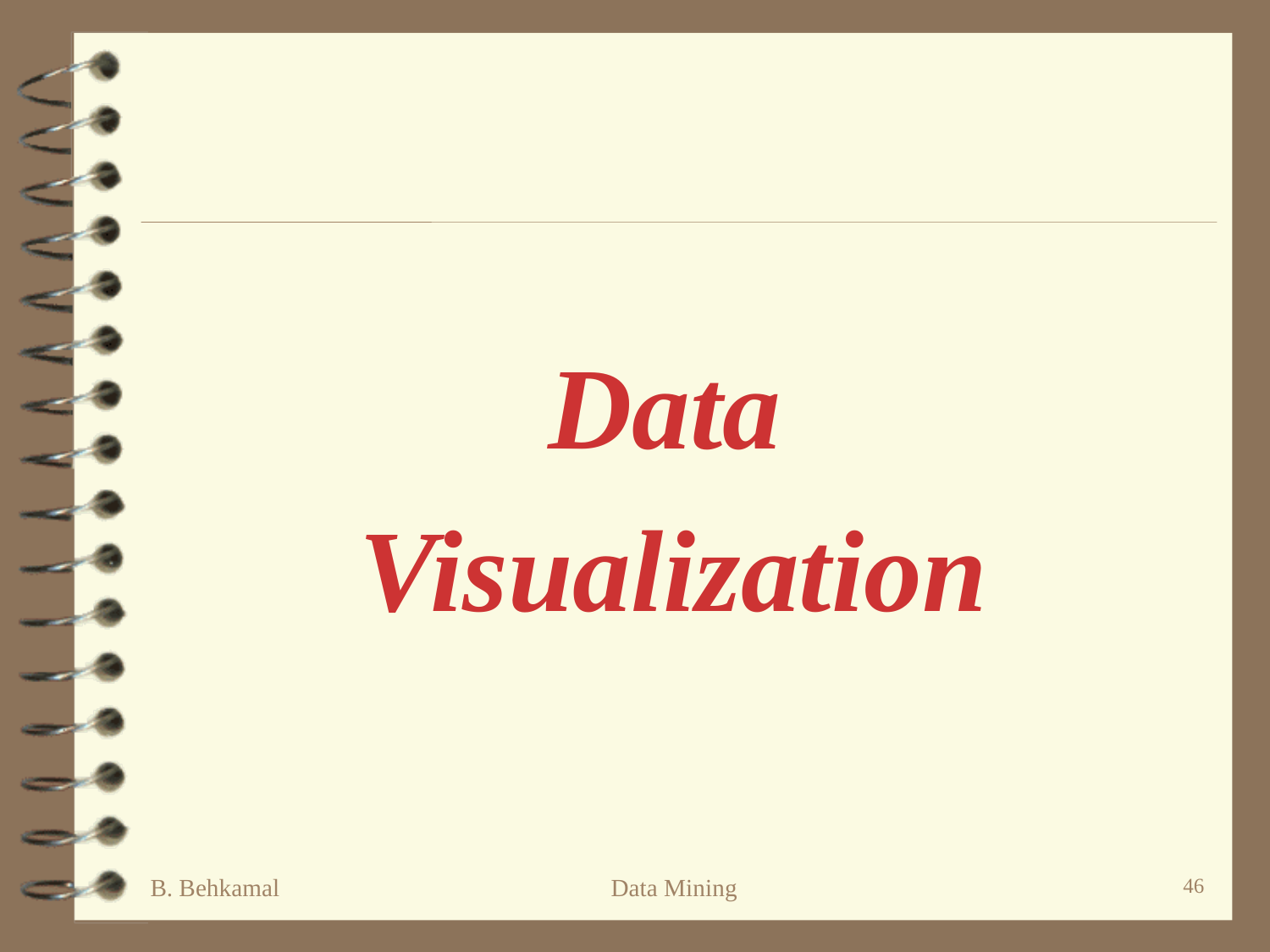

Data
Visualization
B. Behkamal
Data Mining
46